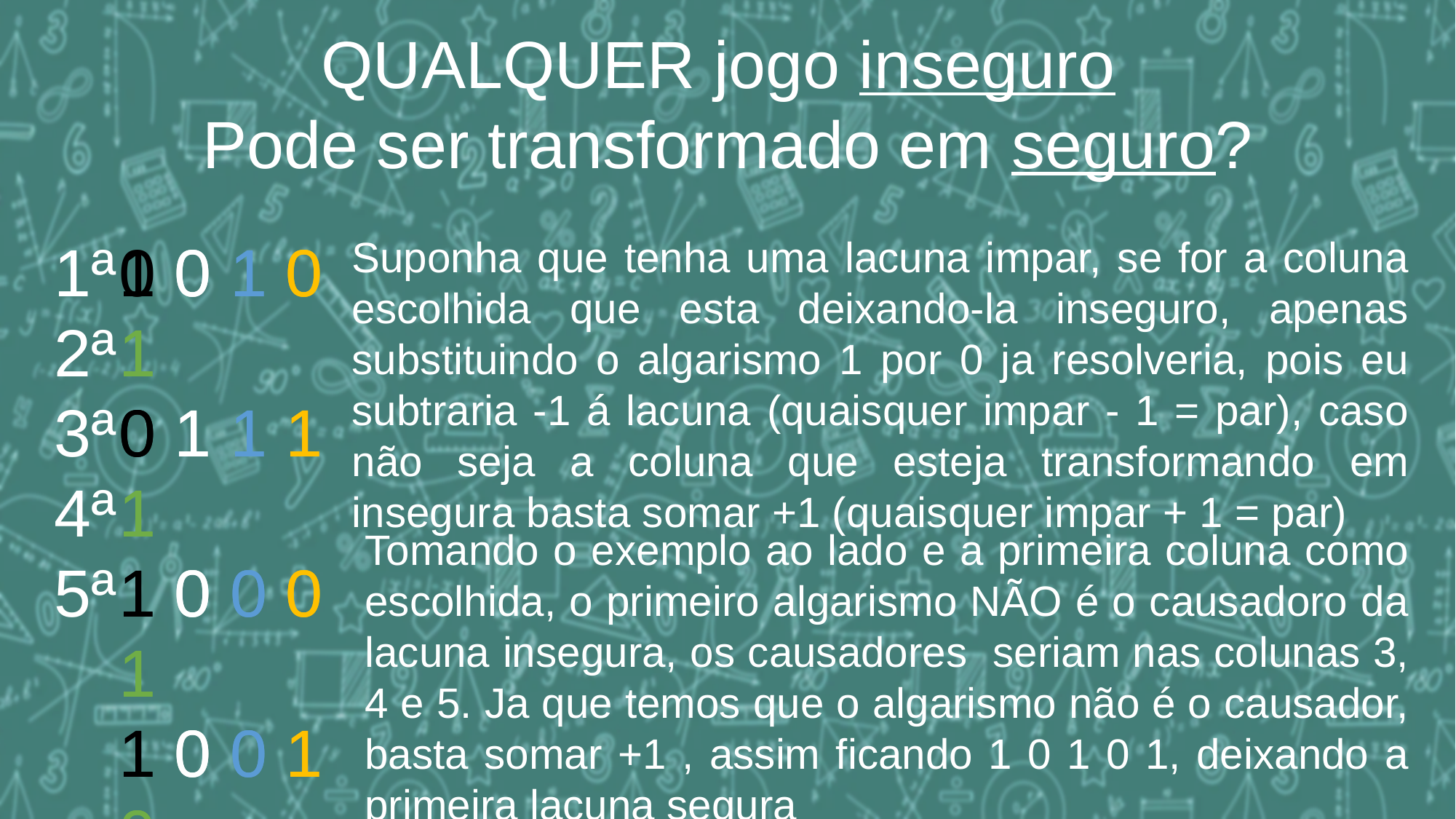

QUALQUER jogo inseguro
Pode ser transformado em seguro?
1 0 1 0 1
0 1 1 1 1
1 0 0 0 1
1 0 0 1 0
1 0 1 0 1
Suponha que tenha uma lacuna impar, se for a coluna escolhida que esta deixando-la inseguro, apenas substituindo o algarismo 1 por 0 ja resolveria, pois eu subtraria -1 á lacuna (quaisquer impar - 1 = par), caso não seja a coluna que esteja transformando em insegura basta somar +1 (quaisquer impar + 1 = par)
0 0 1 0 1
0 1 1 1 1
1 0 0 0 1
1 0 0 1 0
1 0 1 0 1
1ª
2ª
3ª
4ª
5ª
Tomando o exemplo ao lado e a primeira coluna como escolhida, o primeiro algarismo NÃO é o causadoro da lacuna insegura, os causadores  seriam nas colunas 3, 4 e 5. Ja que temos que o algarismo não é o causador, basta somar +1 , assim ficando 1 0 1 0 1, deixando a primeira lacuna segura